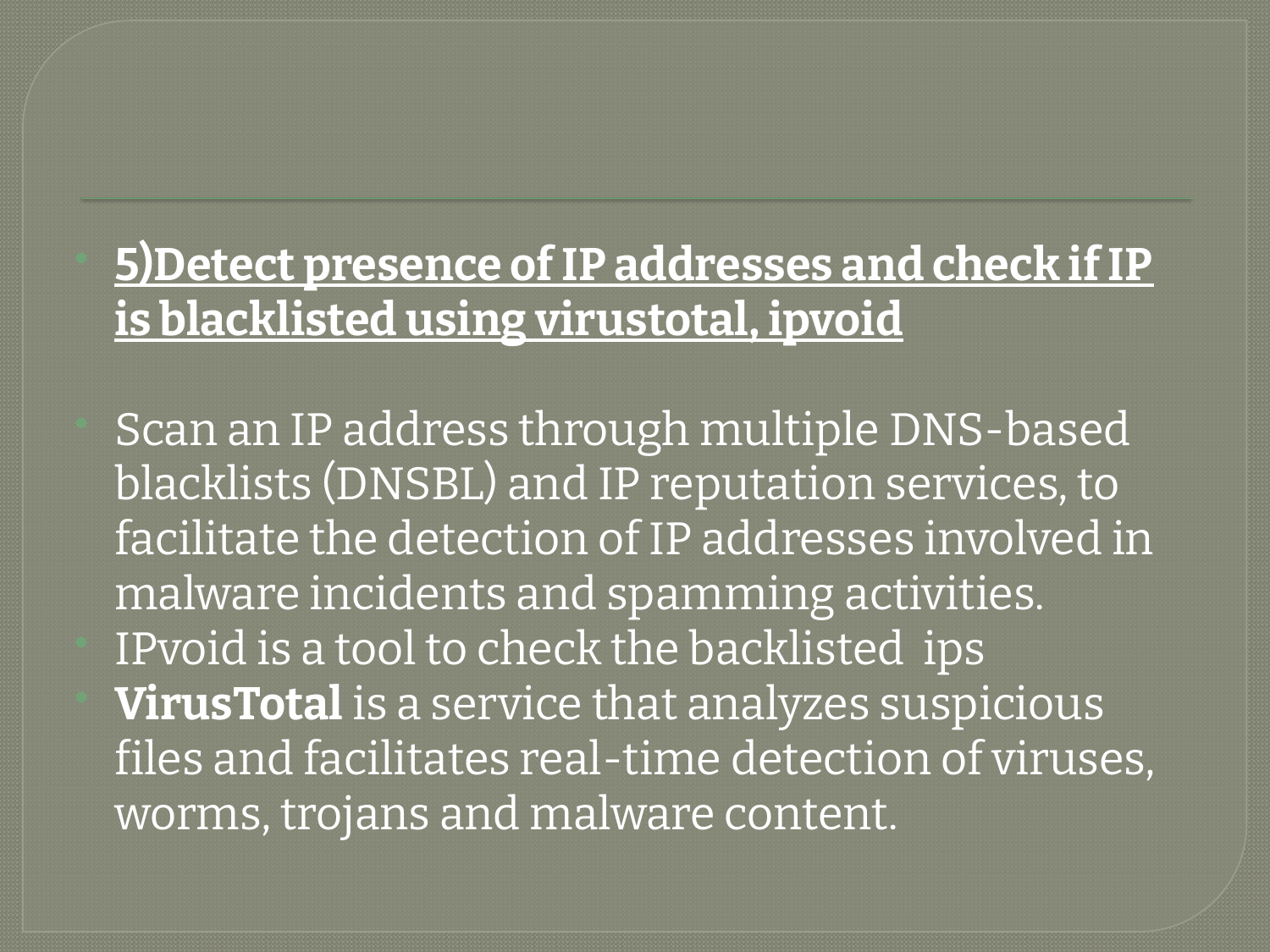

5)Detect presence of IP addresses and check if IP is blacklisted using virustotal, ipvoid

Scan an IP address through multiple DNS-based blacklists (DNSBL) and IP reputation services, to facilitate the detection of IP addresses involved in malware incidents and spamming activities.
IPvoid is a tool to check the backlisted  ips
VirusTotal is a service that analyzes suspicious files and facilitates real-time detection of viruses, worms, trojans and malware content.